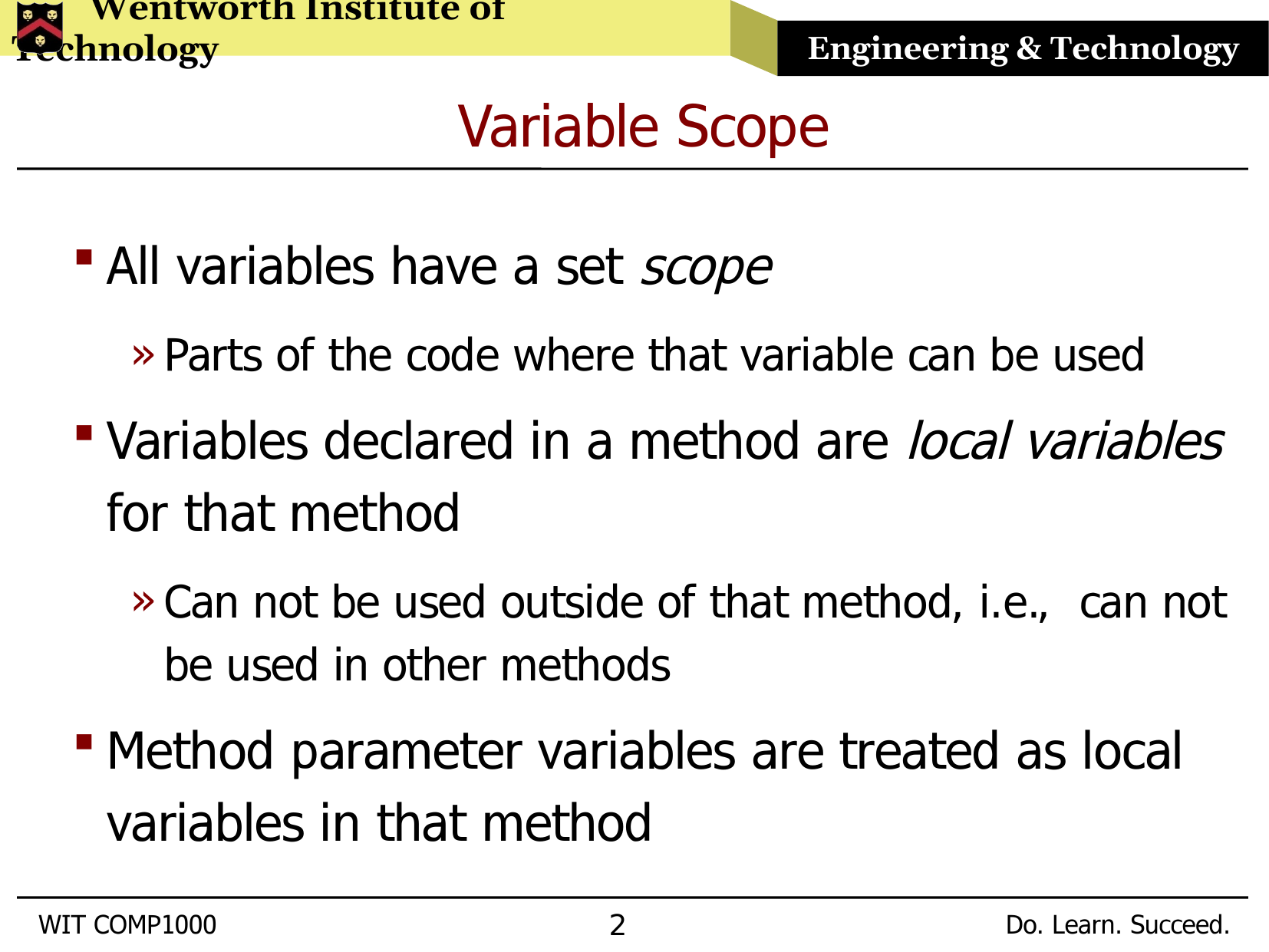

# Variable Scope
All variables have a set scope
Parts of the code where that variable can be used
Variables declared in a method are local variables for that method
Can not be used outside of that method, i.e.,  can not be used in other methods
Method parameter variables are treated as local variables in that method